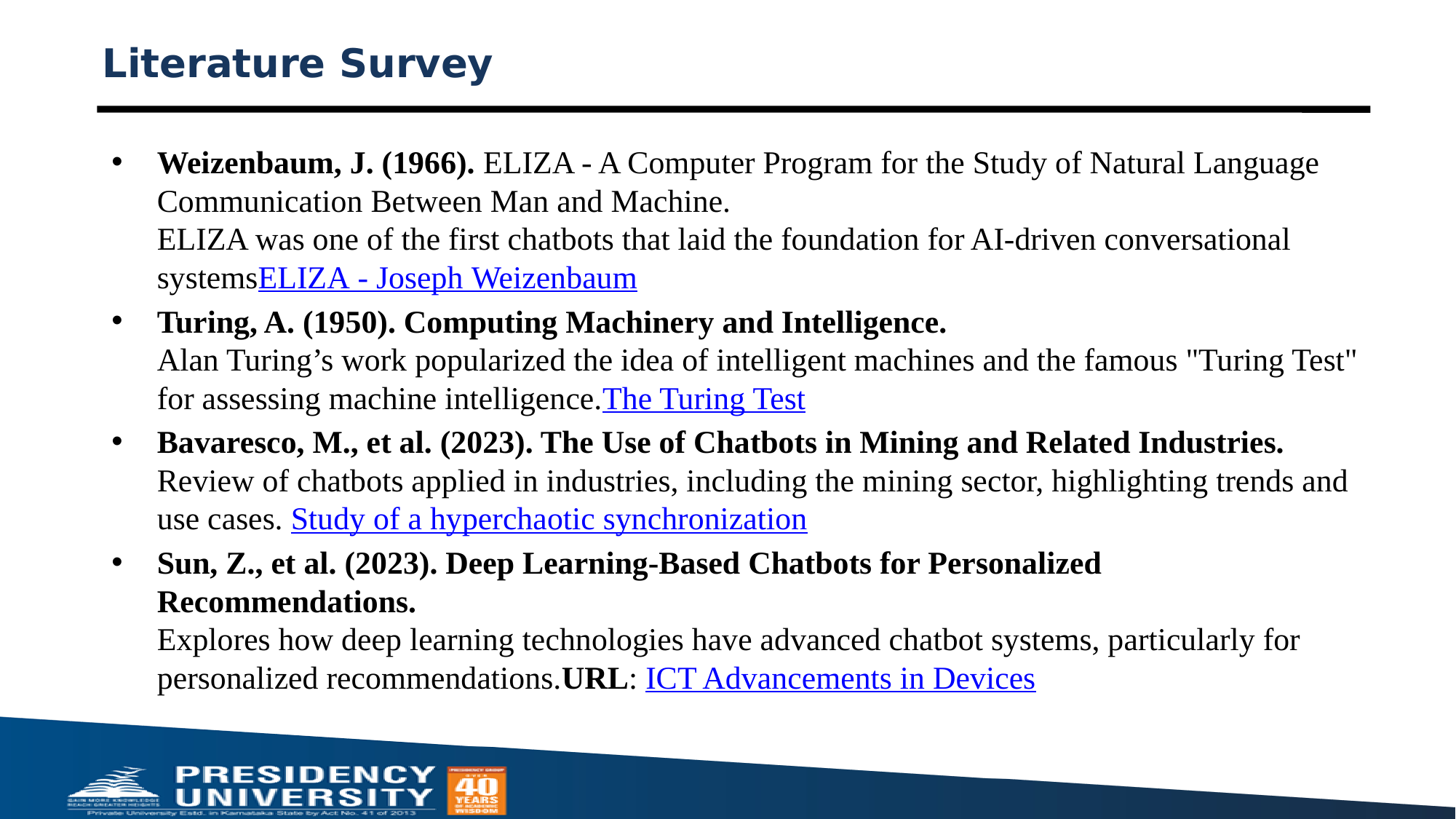

# Literature Survey
Weizenbaum, J. (1966). ELIZA - A Computer Program for the Study of Natural Language Communication Between Man and Machine.
ELIZA was one of the first chatbots that laid the foundation for AI-driven conversational systemsELIZA - Joseph Weizenbaum
Turing, A. (1950). Computing Machinery and Intelligence.
Alan Turing’s work popularized the idea of intelligent machines and the famous "Turing Test" for assessing machine intelligence.The Turing Test
Bavaresco, M., et al. (2023). The Use of Chatbots in Mining and Related Industries.
Review of chatbots applied in industries, including the mining sector, highlighting trends and use cases. Study of a hyperchaotic synchronization
Sun, Z., et al. (2023). Deep Learning-Based Chatbots for Personalized Recommendations.
Explores how deep learning technologies have advanced chatbot systems, particularly for personalized recommendations.URL: ICT Advancements in Devices